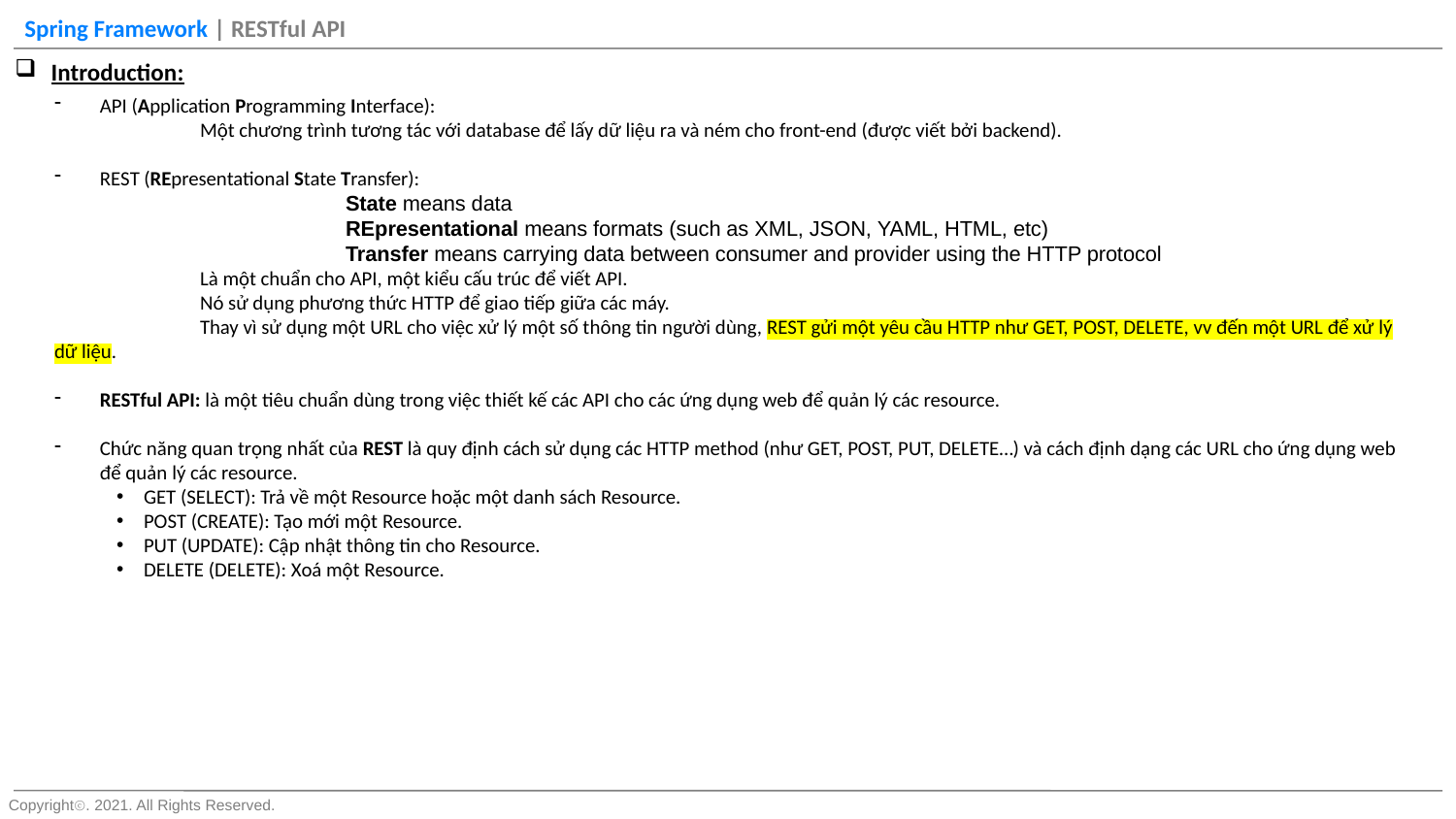

Introduction:
API (Application Programming Interface):
	Một chương trình tương tác với database để lấy dữ liệu ra và ném cho front-end (được viết bởi backend).

REST (REpresentational State Transfer):
		State means data
		REpresentational means formats (such as XML, JSON, YAML, HTML, etc)
		Transfer means carrying data between consumer and provider using the HTTP protocol
	Là một chuẩn cho API, một kiểu cấu trúc để viết API.
	Nó sử dụng phương thức HTTP để giao tiếp giữa các máy.
	Thay vì sử dụng một URL cho việc xử lý một số thông tin người dùng, REST gửi một yêu cầu HTTP như GET, POST, DELETE, vv đến một URL để xử lý dữ liệu.

RESTful API: là một tiêu chuẩn dùng trong việc thiết kế các API cho các ứng dụng web để quản lý các resource.

Chức năng quan trọng nhất của REST là quy định cách sử dụng các HTTP method (như GET, POST, PUT, DELETE…) và cách định dạng các URL cho ứng dụng web để quản lý các resource.
GET (SELECT): Trả về một Resource hoặc một danh sách Resource.
POST (CREATE): Tạo mới một Resource.
PUT (UPDATE): Cập nhật thông tin cho Resource.
DELETE (DELETE): Xoá một Resource.